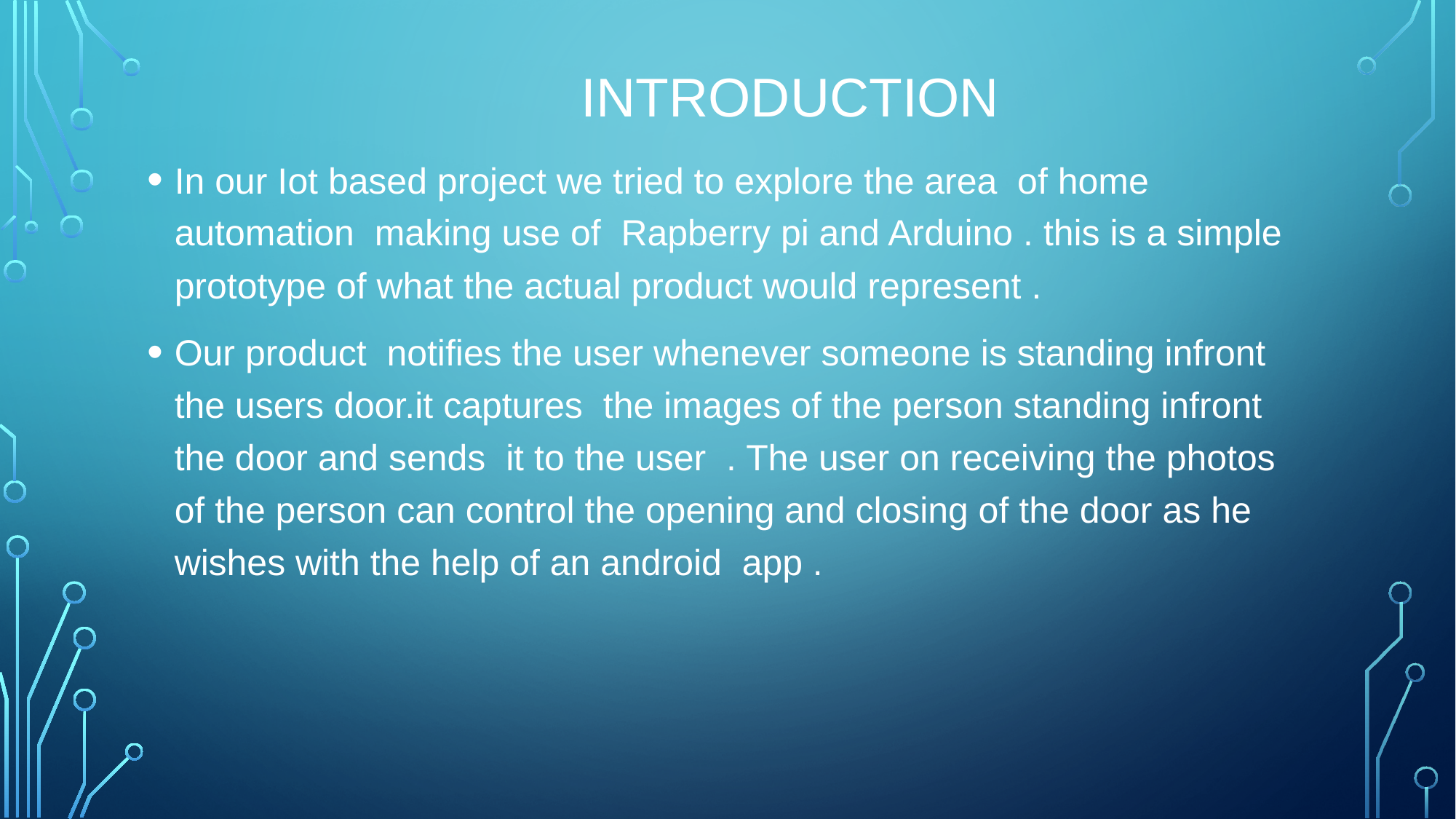

# Introduction
In our Iot based project we tried to explore the area  of home automation  making use of  Rapberry pi and Arduino . this is a simple prototype of what the actual product would represent .
Our product  notifies the user whenever someone is standing infront the users door.it captures  the images of the person standing infront the door and sends  it to the user  . The user on receiving the photos of the person can control the opening and closing of the door as he wishes with the help of an android  app .